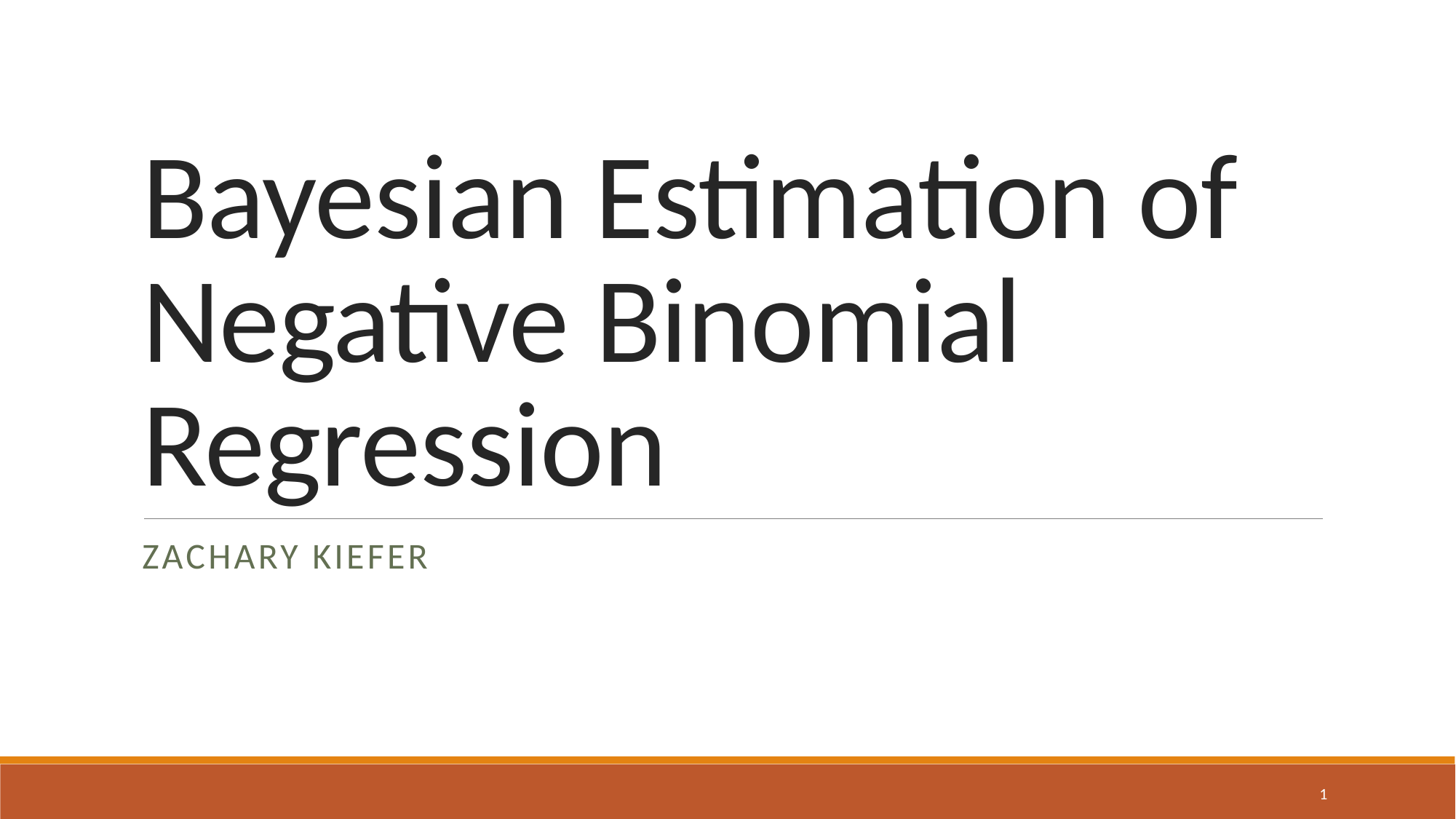

# Bayesian Estimation of Negative Binomial Regression
Zachary Kiefer
1